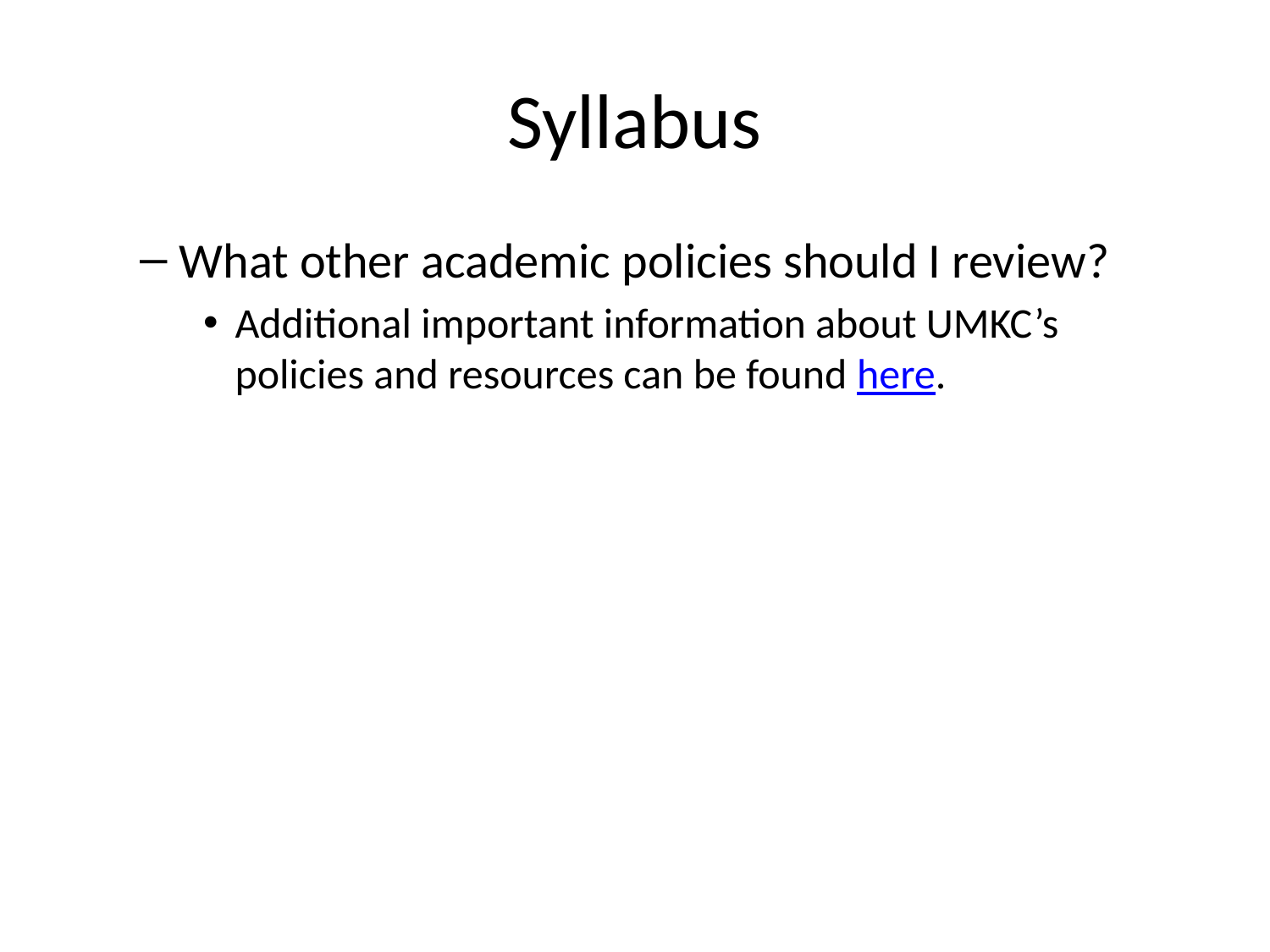

# Syllabus
What other academic policies should I review?
Additional important information about UMKC’s policies and resources can be found here.